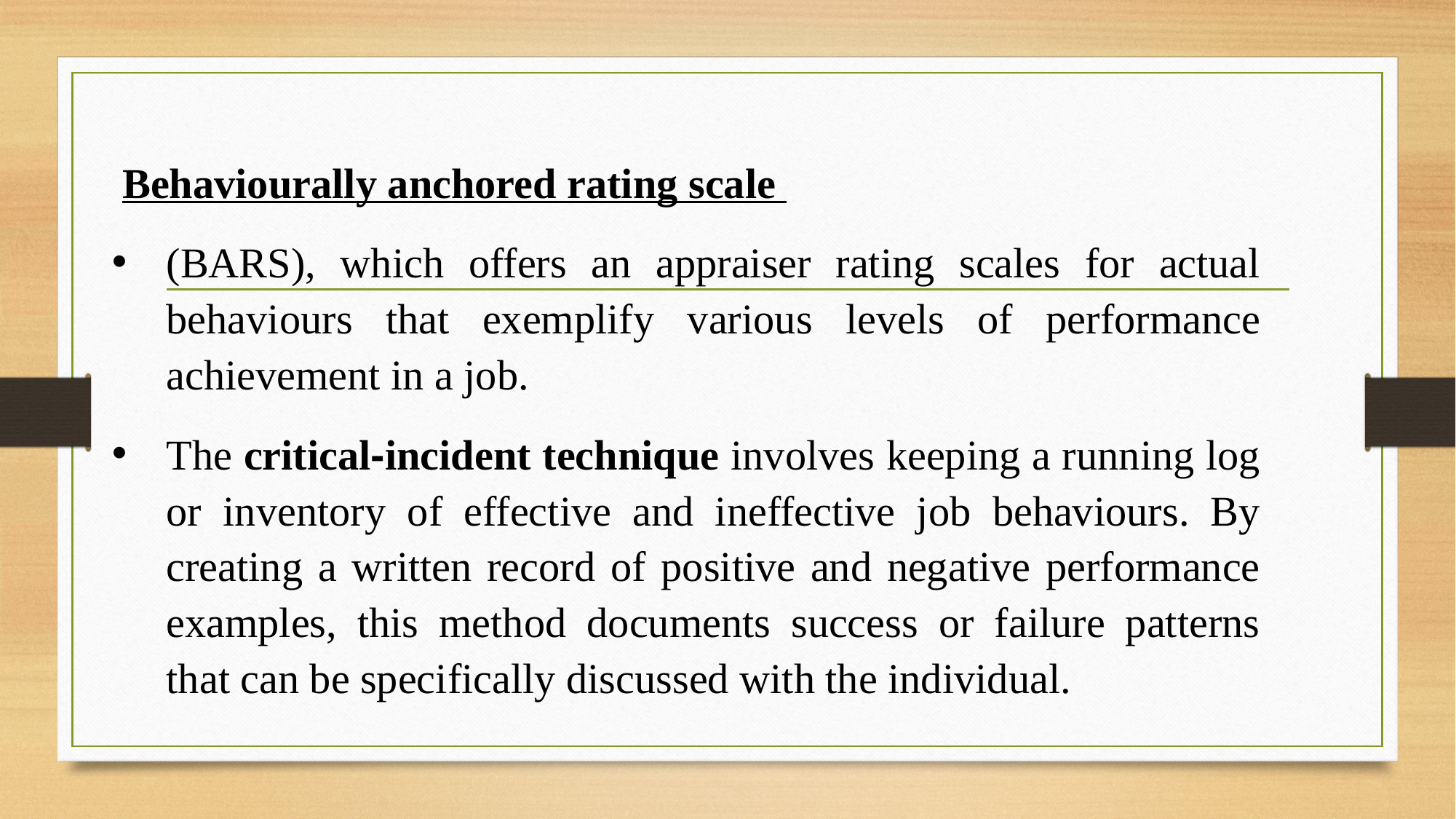

Behaviourally anchored rating scale
(BARS), which offers an appraiser rating scales for actual behaviours that exemplify various levels of performance achievement in a job.
The critical‐incident technique involves keeping a running log or inventory of effective and ineffective job behaviours. By creating a written record of positive and negative performance examples, this method documents success or failure patterns that can be specifically discussed with the individual.